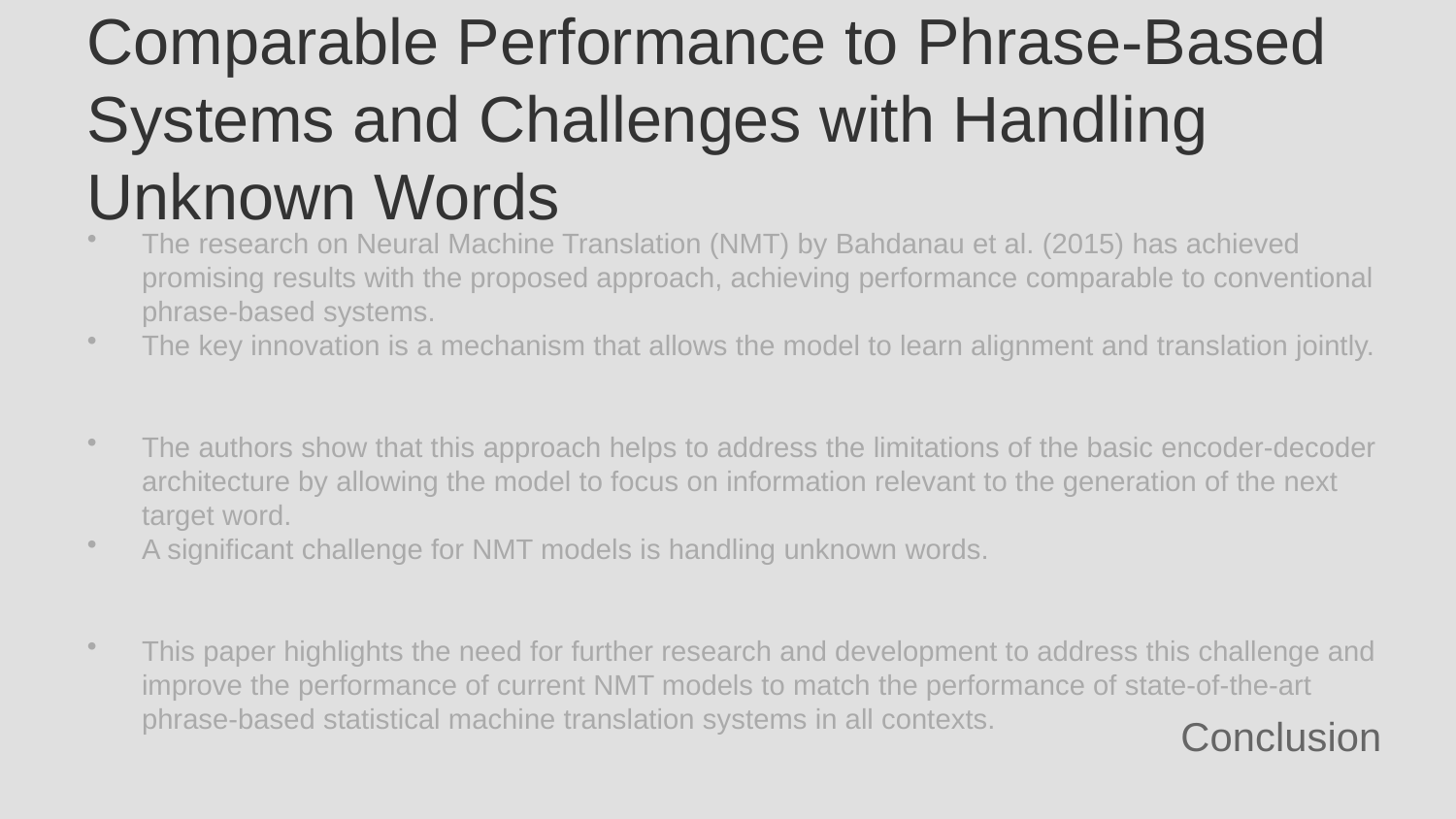

Comparable Performance to Phrase-Based Systems and Challenges with Handling Unknown Words
The research on Neural Machine Translation (NMT) by Bahdanau et al. (2015) has achieved promising results with the proposed approach, achieving performance comparable to conventional phrase-based systems.
The key innovation is a mechanism that allows the model to learn alignment and translation jointly.
The authors show that this approach helps to address the limitations of the basic encoder-decoder architecture by allowing the model to focus on information relevant to the generation of the next target word.
A significant challenge for NMT models is handling unknown words.
This paper highlights the need for further research and development to address this challenge and improve the performance of current NMT models to match the performance of state-of-the-art phrase-based statistical machine translation systems in all contexts.
Conclusion